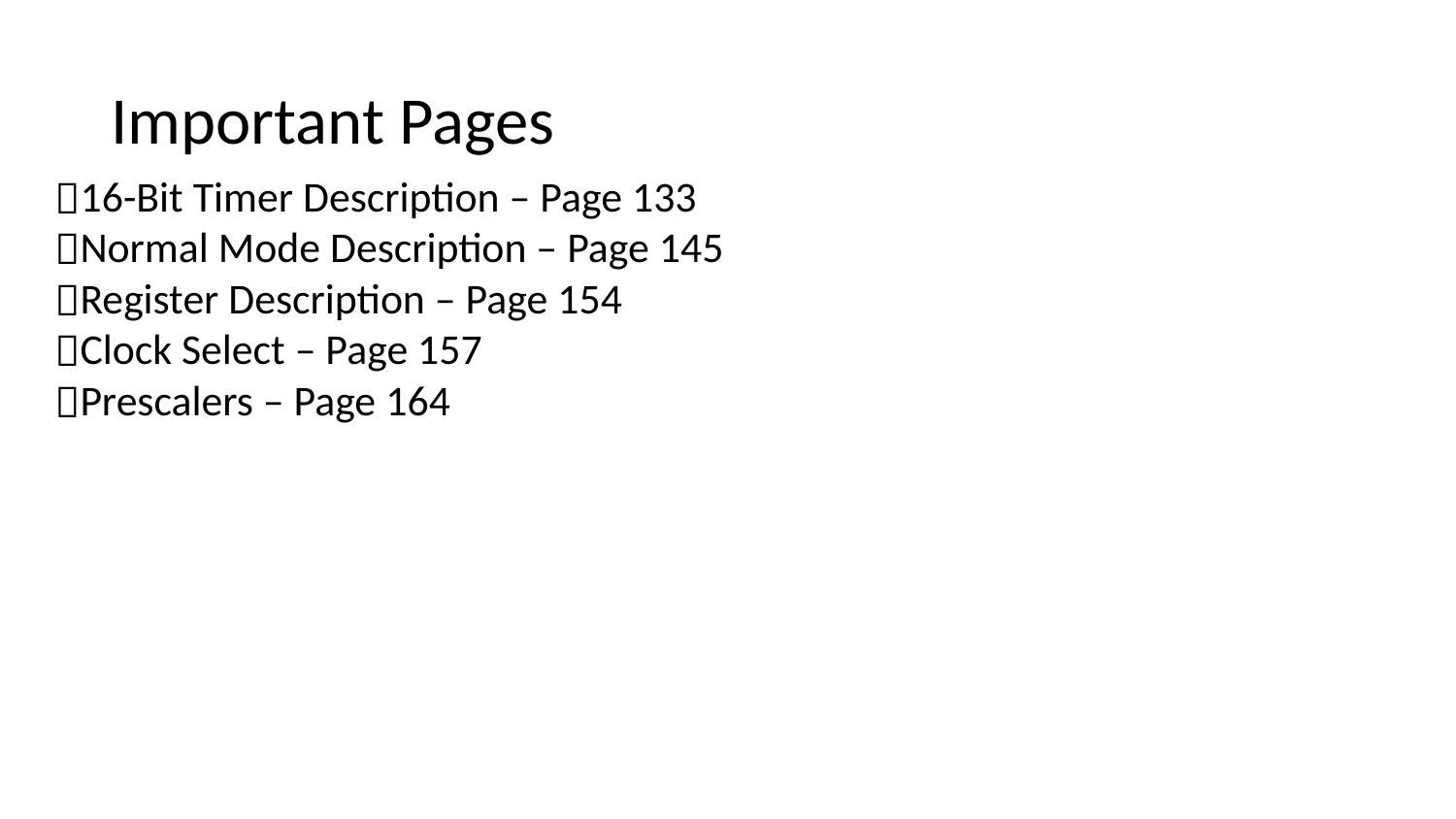

Important Pages
16-Bit Timer Description – Page 133
Normal Mode Description – Page 145
Register Description – Page 154
Clock Select – Page 157
Prescalers – Page 164